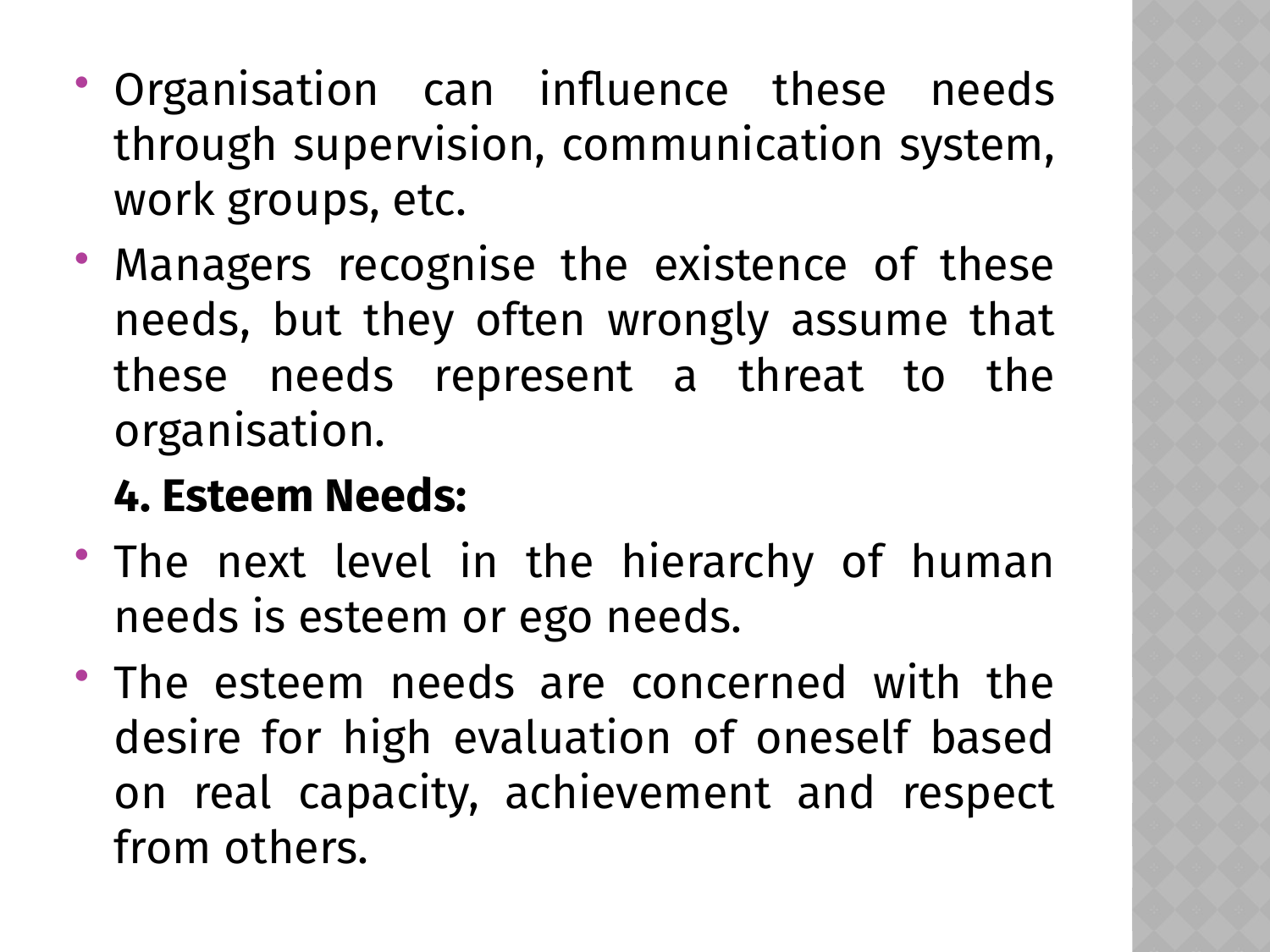

Organisation can influence these needs through supervision, communication system, work groups, etc.
Managers recognise the existence of these needs, but they often wrongly assume that these needs represent a threat to the organisation.
	4. Esteem Needs:
The next level in the hierarchy of human needs is esteem or ego needs.
The esteem needs are concerned with the desire for high evaluation of oneself based on real capacity, achievement and respect from others.